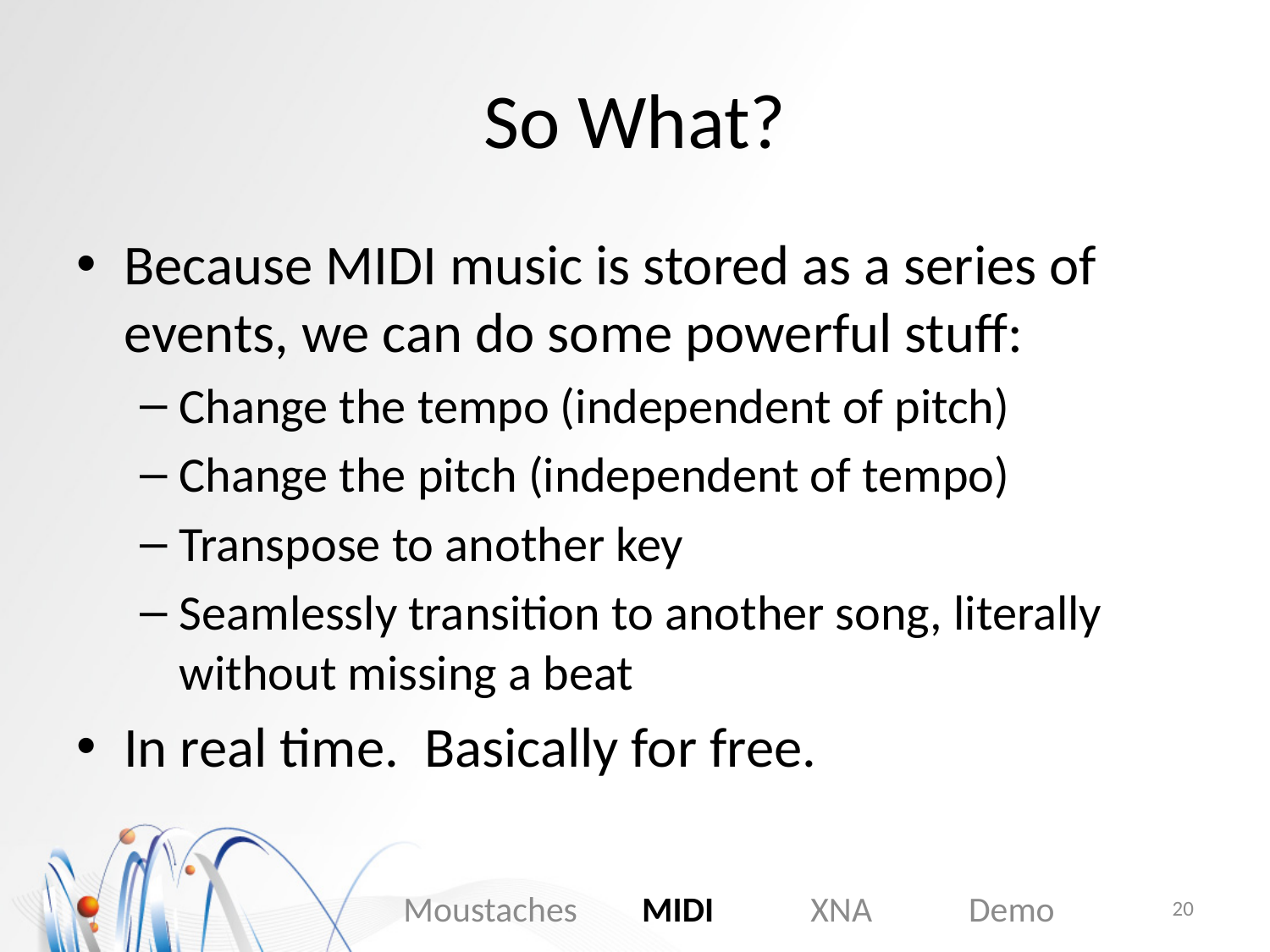

# So What?
Because MIDI music is stored as a series of events, we can do some powerful stuff:
Change the tempo (independent of pitch)
Change the pitch (independent of tempo)
Transpose to another key
Seamlessly transition to another song, literally without missing a beat
In real time.  Basically for free.
Moustaches        MIDI            XNA            Demo
20